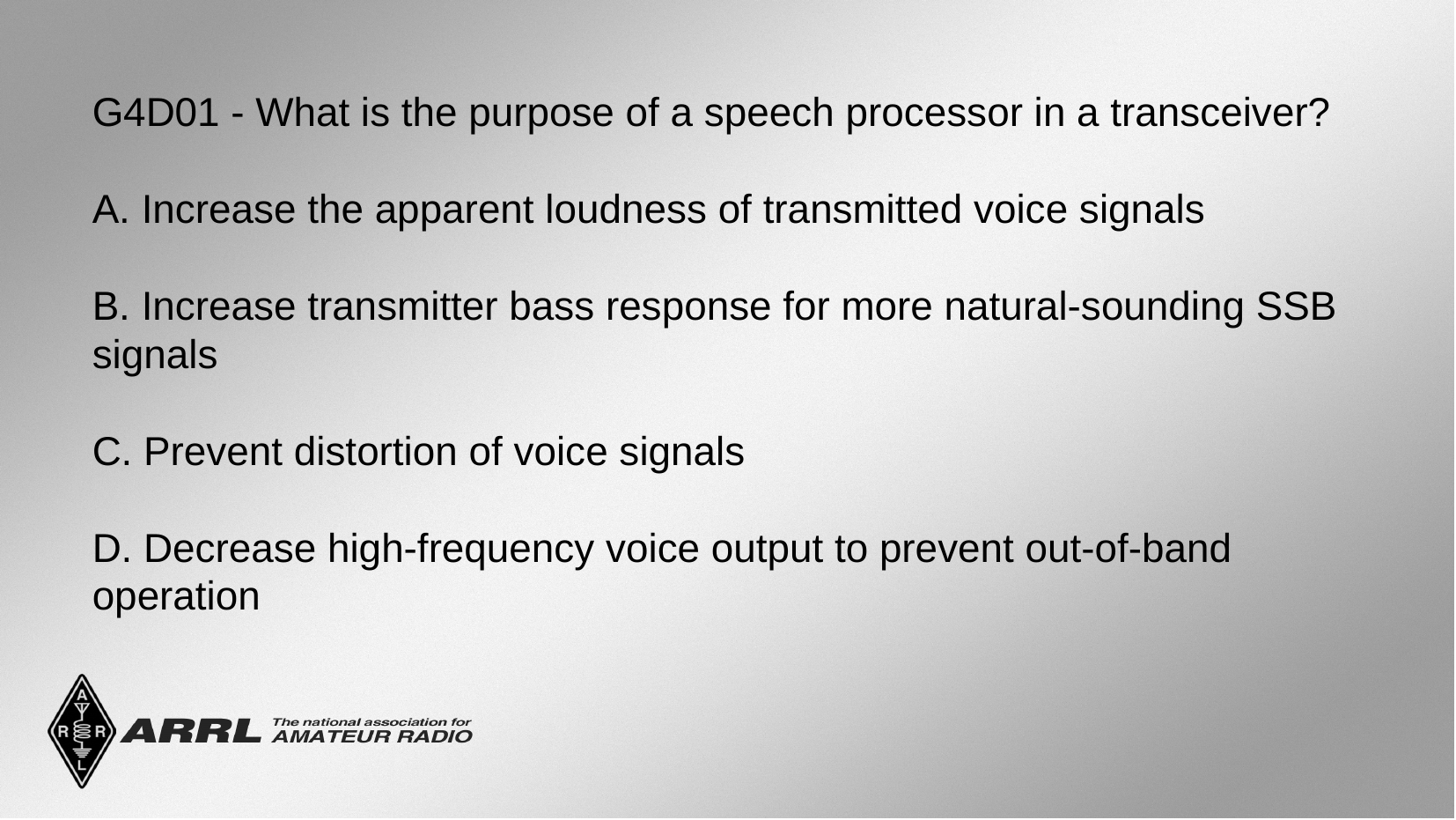

G4D01 - What is the purpose of a speech processor in a transceiver?

A. Increase the apparent loudness of transmitted voice signals

B. Increase transmitter bass response for more natural-sounding SSB signals

C. Prevent distortion of voice signals

D. Decrease high-frequency voice output to prevent out-of-band operation